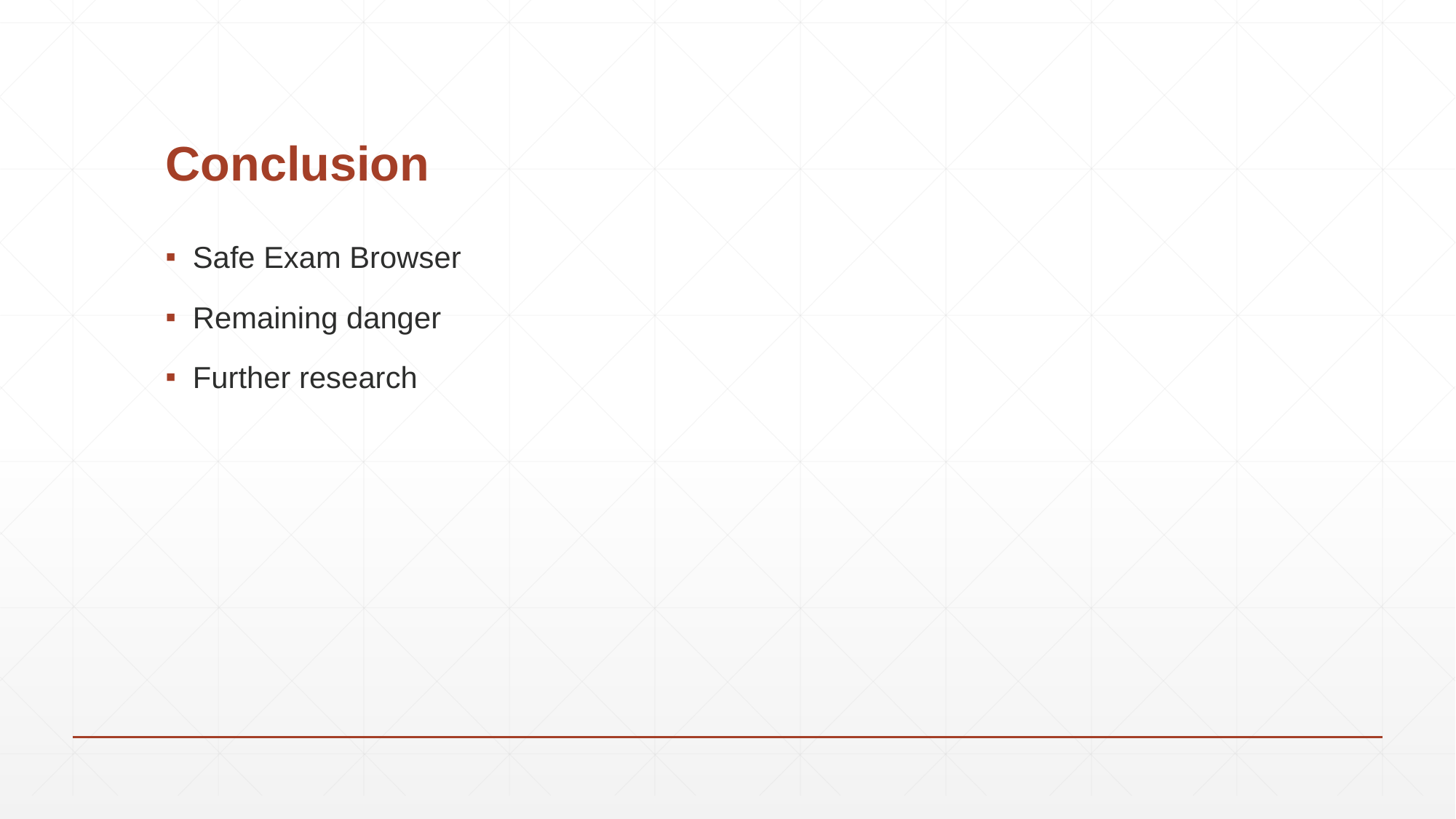

# Conclusion
Safe Exam Browser
Remaining danger
Further research